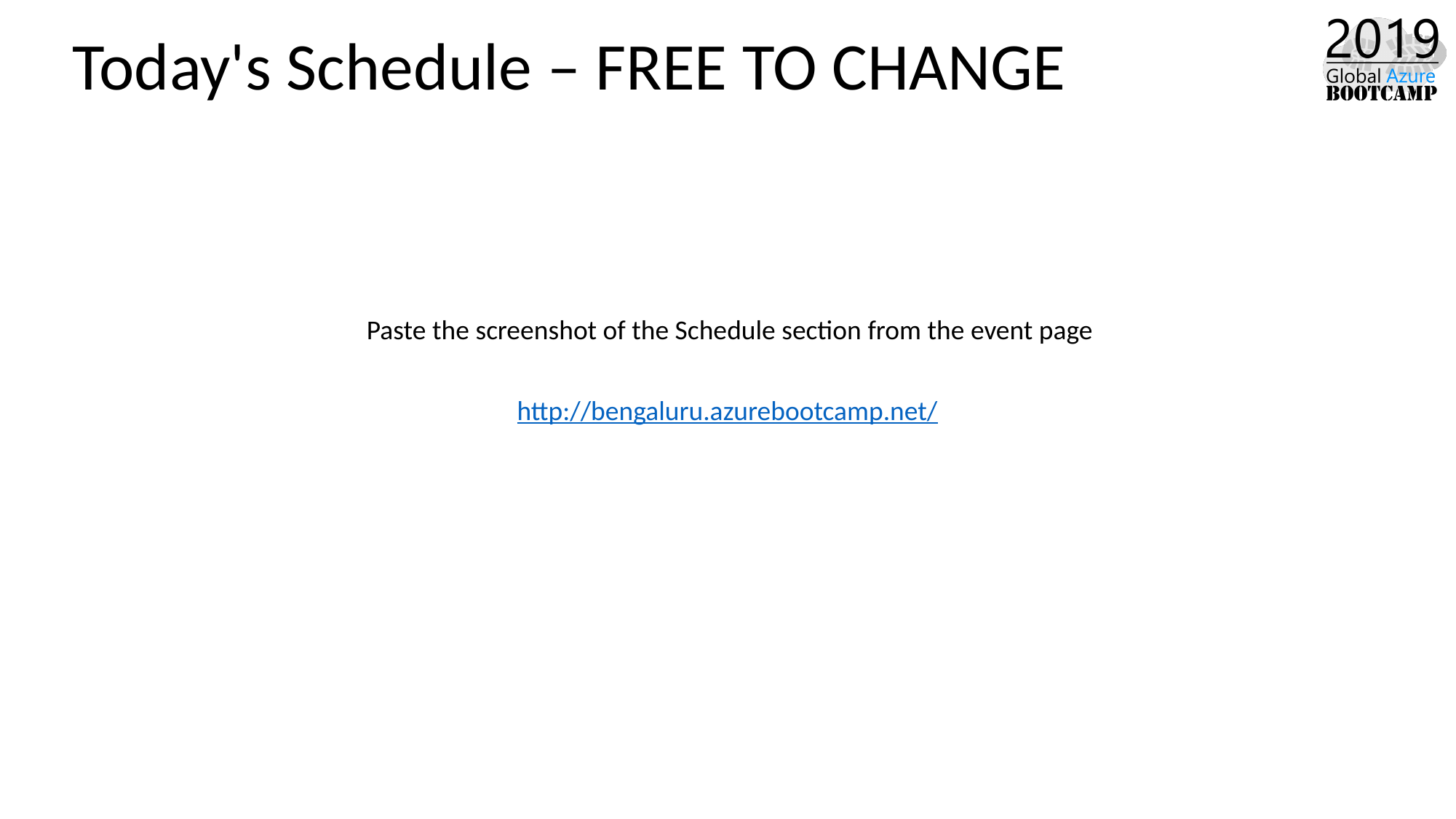

Today's Schedule – FREE TO CHANGE
Paste the screenshot of the Schedule section from the event page
http://bengaluru.azurebootcamp.net/